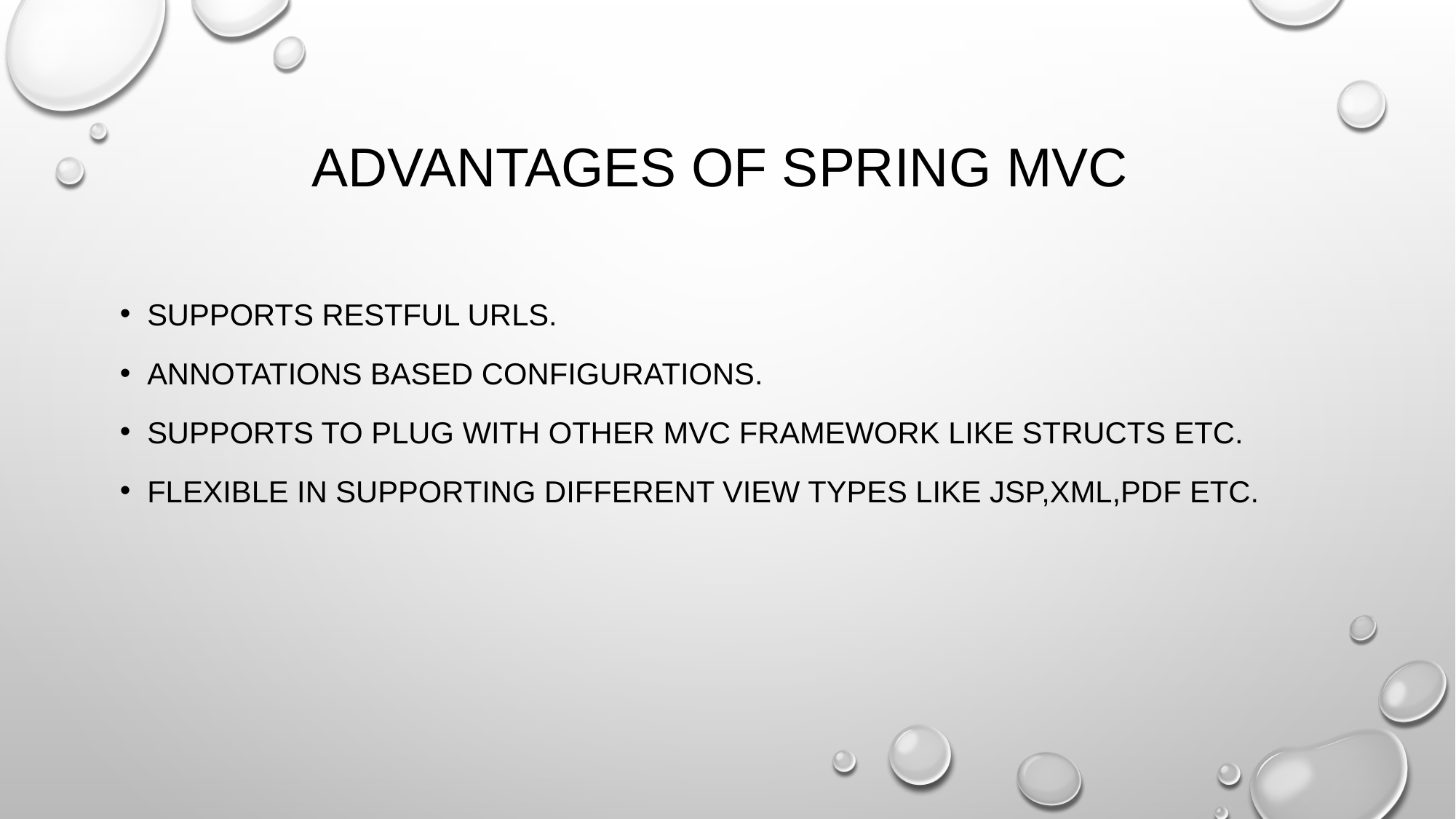

# Advantages of Spring MVC
Supports RESTful URLs.
Annotations based configurations.
Supports to plug with other MVC framework like Structs etc.
Flexible in supporting different view types like JSP,XML,PDF etc.